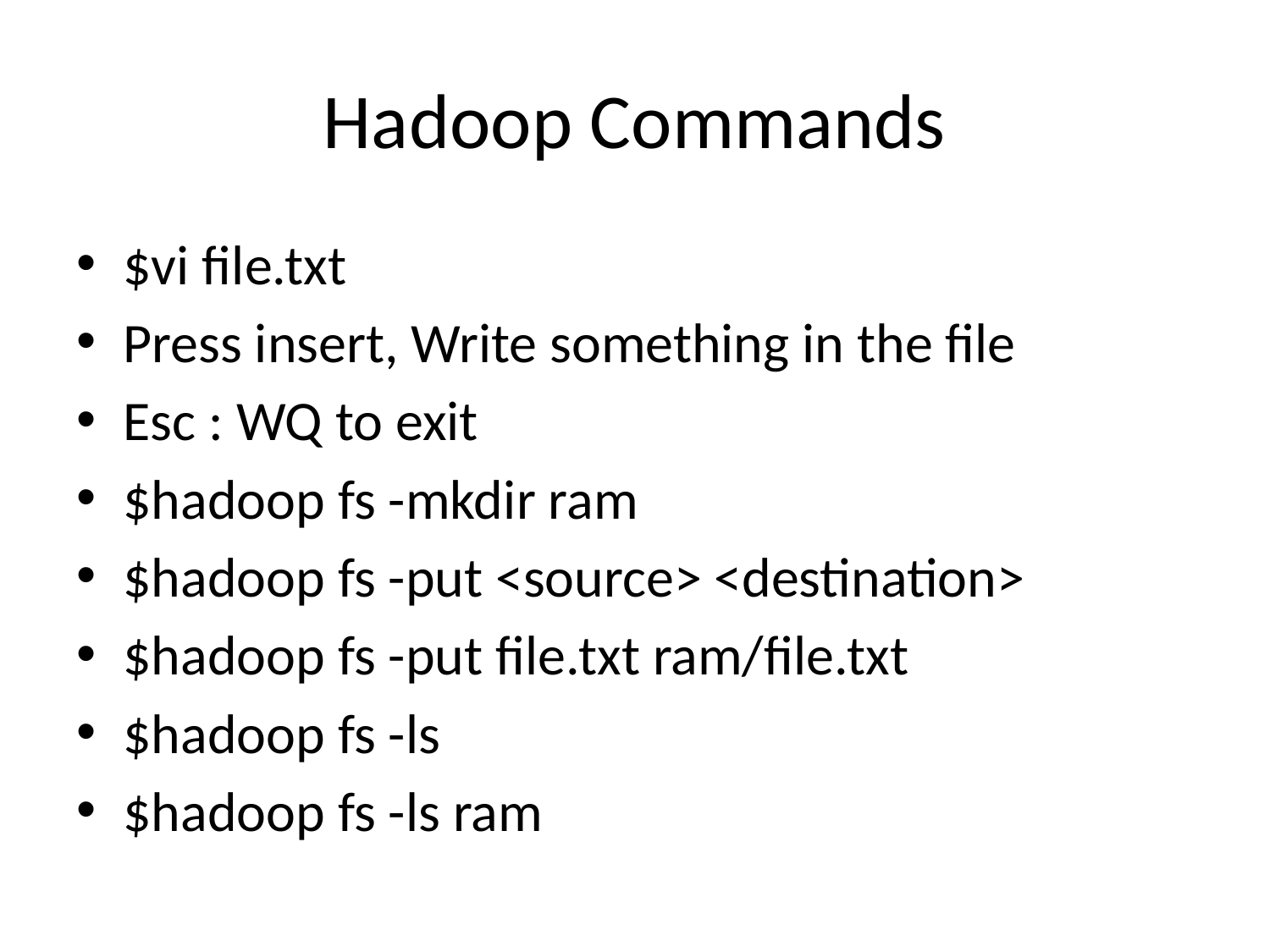

# Hadoop Commands
$vi file.txt
Press insert, Write something in the file
Esc : WQ to exit
$hadoop fs -mkdir ram
$hadoop fs -put <source> <destination>
$hadoop fs -put file.txt ram/file.txt
$hadoop fs -ls
$hadoop fs -ls ram